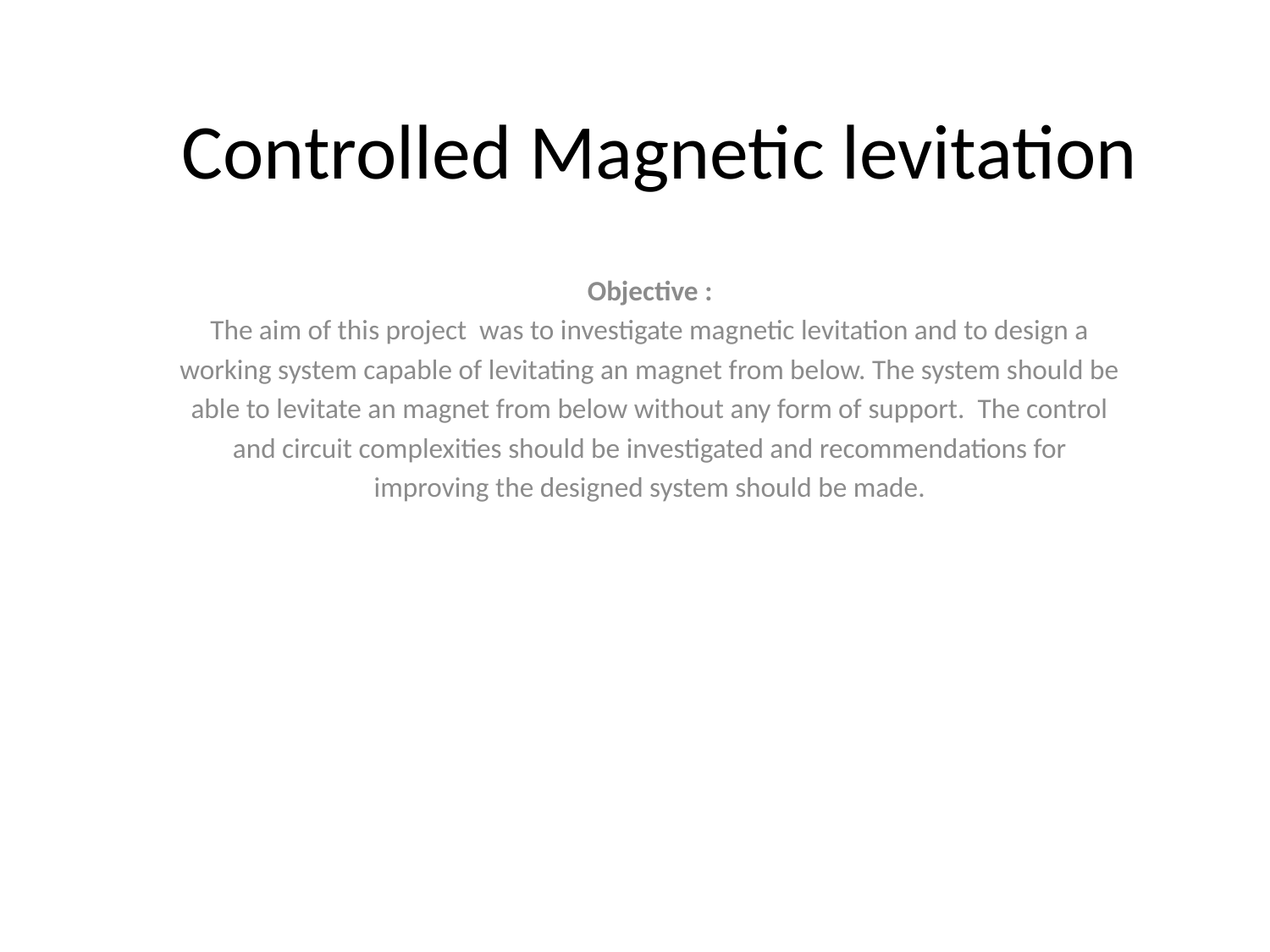

# Controlled Magnetic levitation
Objective :
The aim of this project  was to investigate magnetic levitation and to design a
working system capable of levitating an magnet from below. The system should be
able to levitate an magnet from below without any form of support.  The control
and circuit complexities should be investigated and recommendations for
improving the designed system should be made.